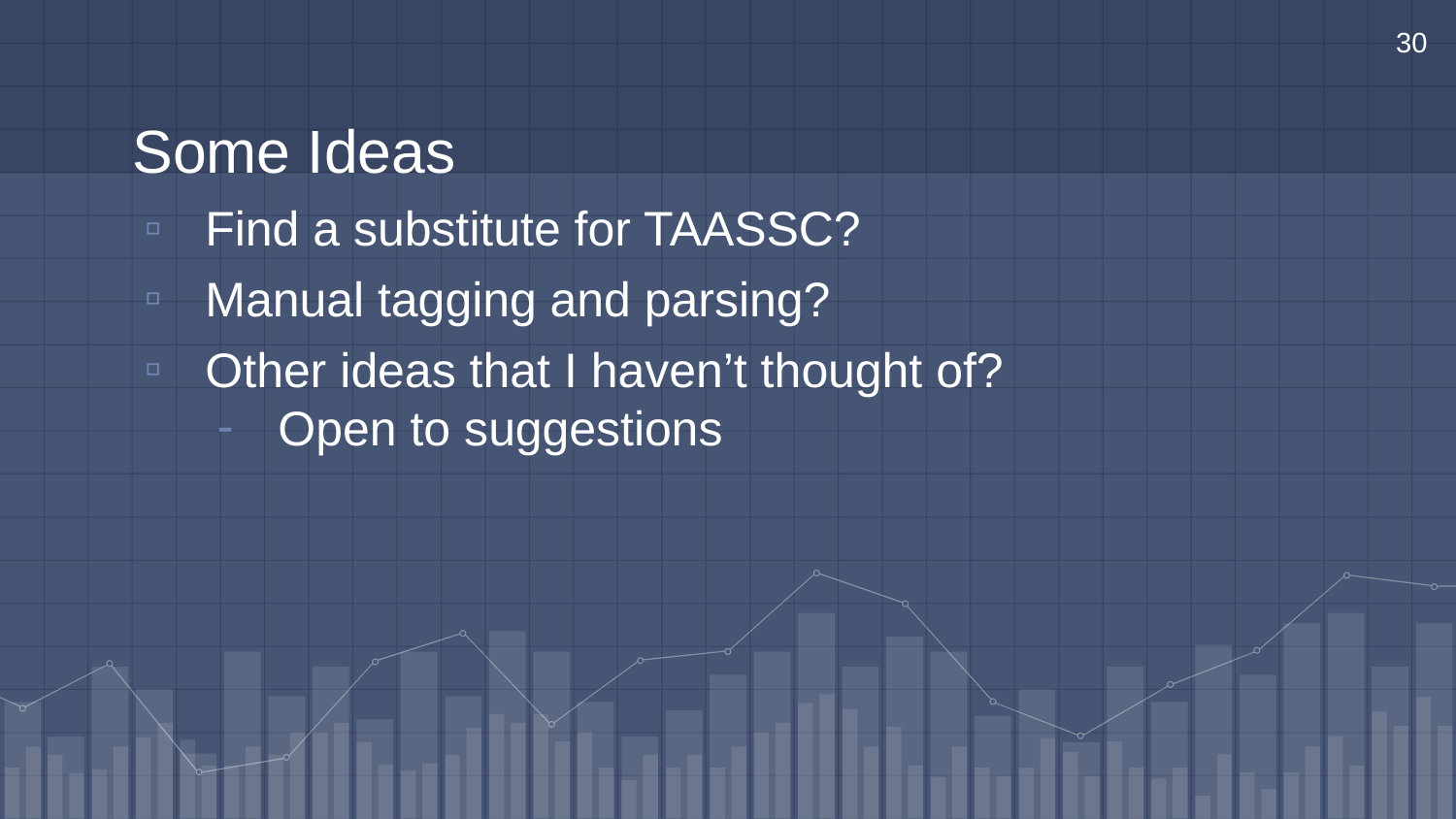

30
# Some Ideas
Find a substitute for TAASSC?
Manual tagging and parsing?
Other ideas that I haven’t thought of?
Open to suggestions